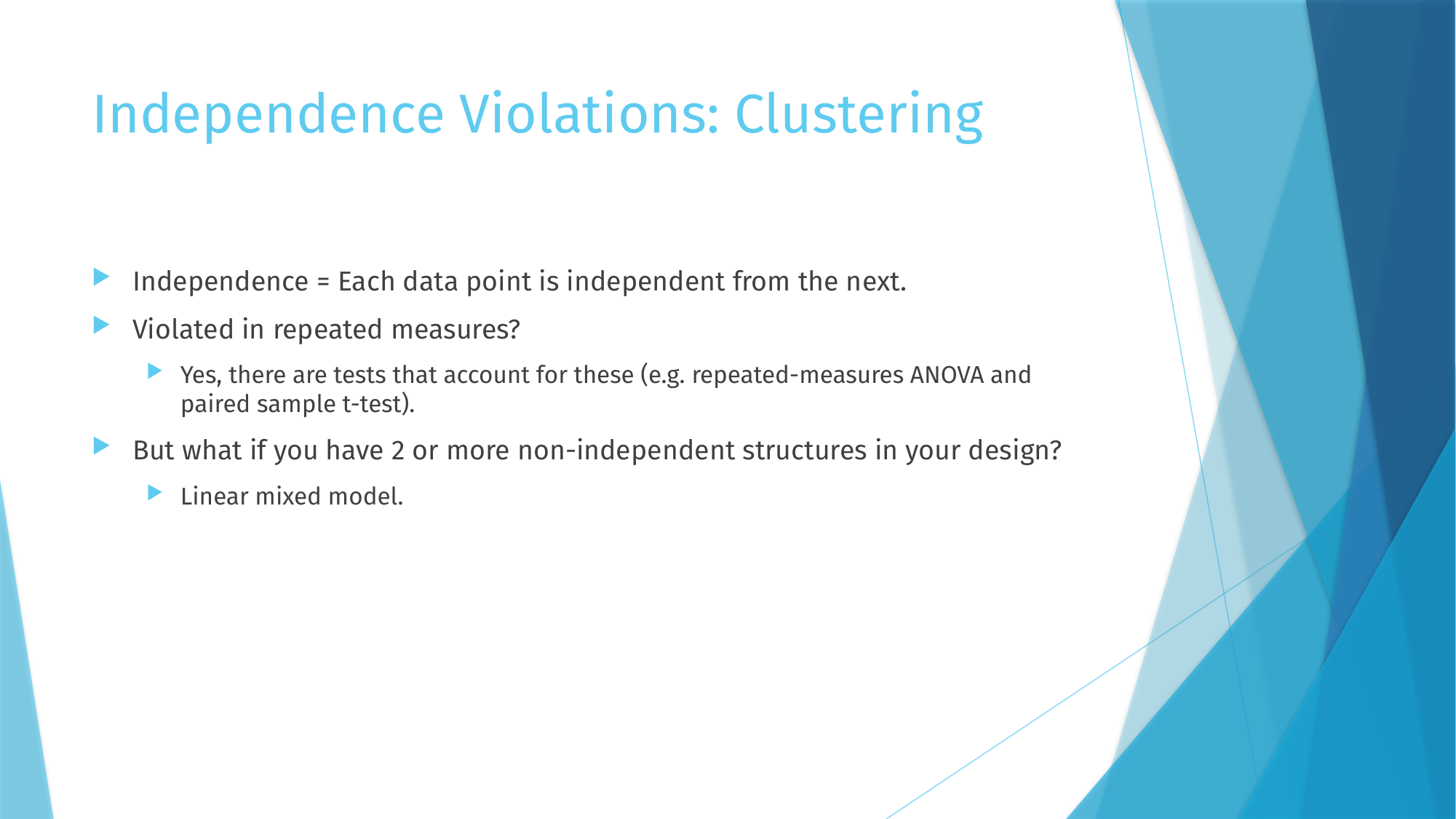

# Independence Violations: Clustering
Independence = Each data point is independent from the next.
Violated in repeated measures?
Yes, there are tests that account for these (e.g. repeated-measures ANOVA and paired sample t-test).
But what if you have 2 or more non-independent structures in your design?
Linear mixed model.